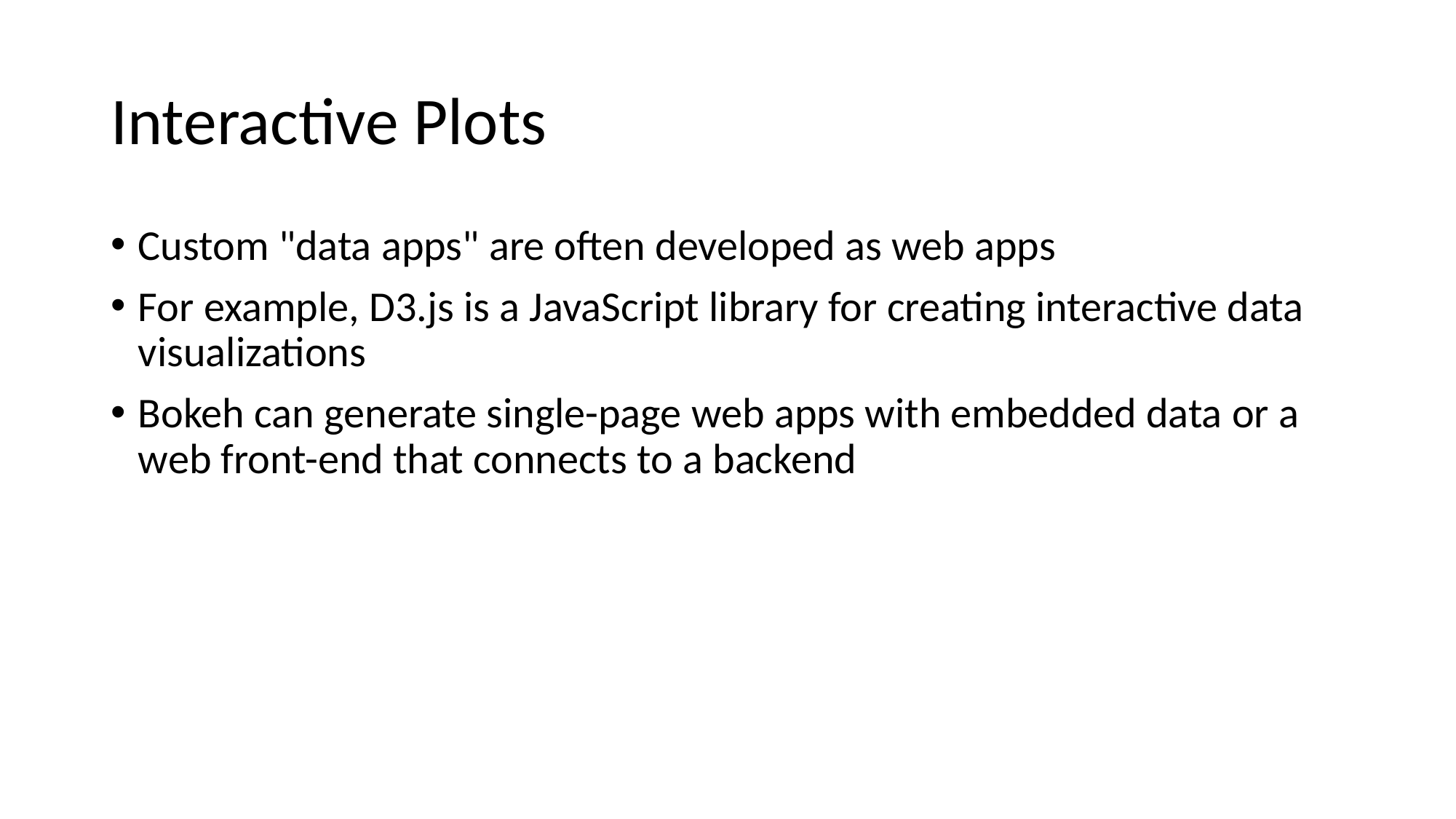

# Interactive Plots
Custom "data apps" are often developed as web apps
For example, D3.js is a JavaScript library for creating interactive data visualizations
Bokeh can generate single-page web apps with embedded data or a web front-end that connects to a backend